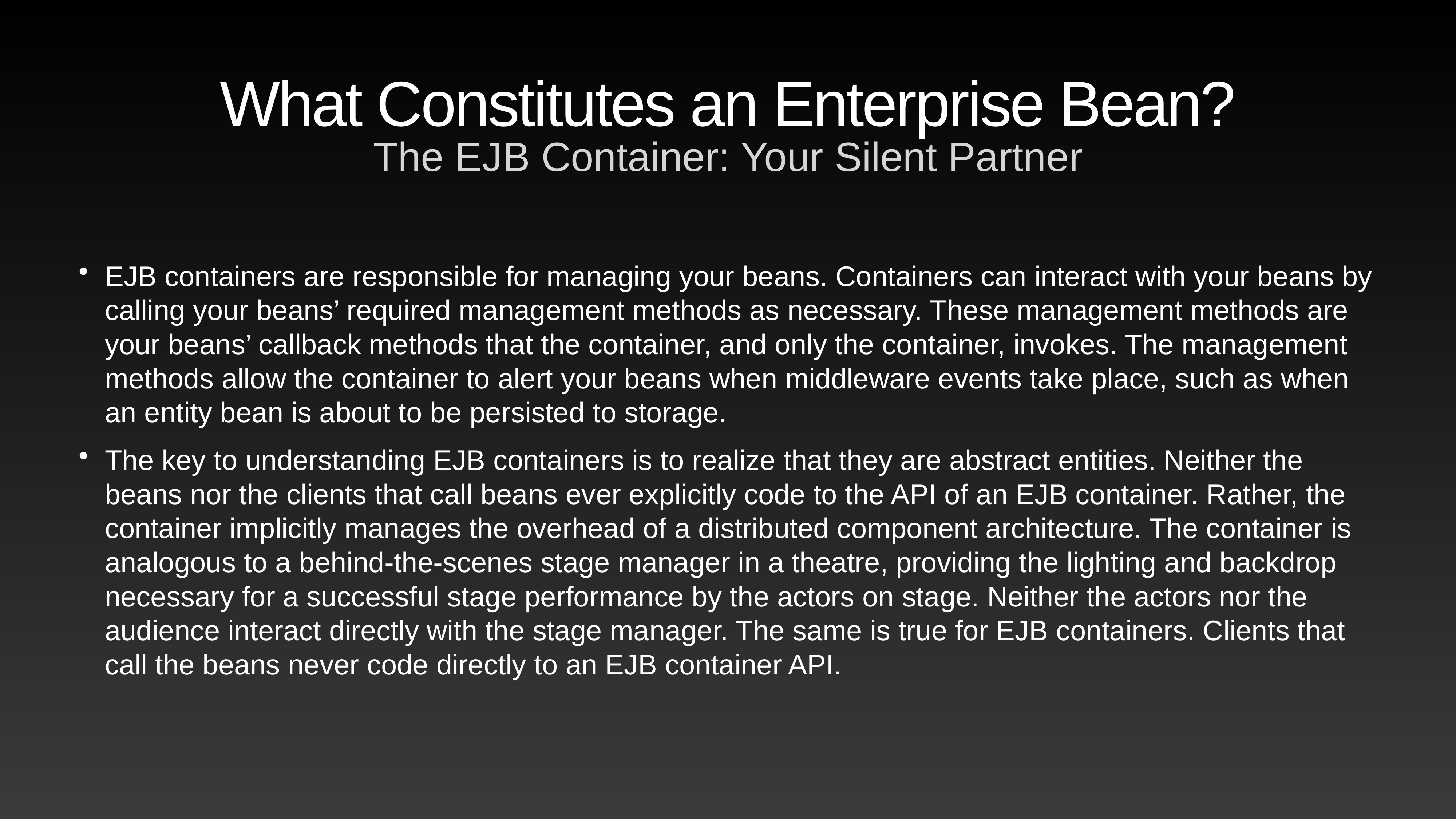

# What Constitutes an Enterprise Bean?
The EJB Container: Your Silent Partner
EJB containers are responsible for managing your beans. Containers can interact with your beans by calling your beans’ required management methods as necessary. These management methods are your beans’ callback methods that the container, and only the container, invokes. The management methods allow the container to alert your beans when middleware events take place, such as when an entity bean is about to be persisted to storage.
The key to understanding EJB containers is to realize that they are abstract entities. Neither the beans nor the clients that call beans ever explicitly code to the API of an EJB container. Rather, the container implicitly manages the overhead of a distributed component architecture. The container is analogous to a behind-the-scenes stage manager in a theatre, providing the lighting and backdrop necessary for a successful stage performance by the actors on stage. Neither the actors nor the audience interact directly with the stage manager. The same is true for EJB containers. Clients that call the beans never code directly to an EJB container API.